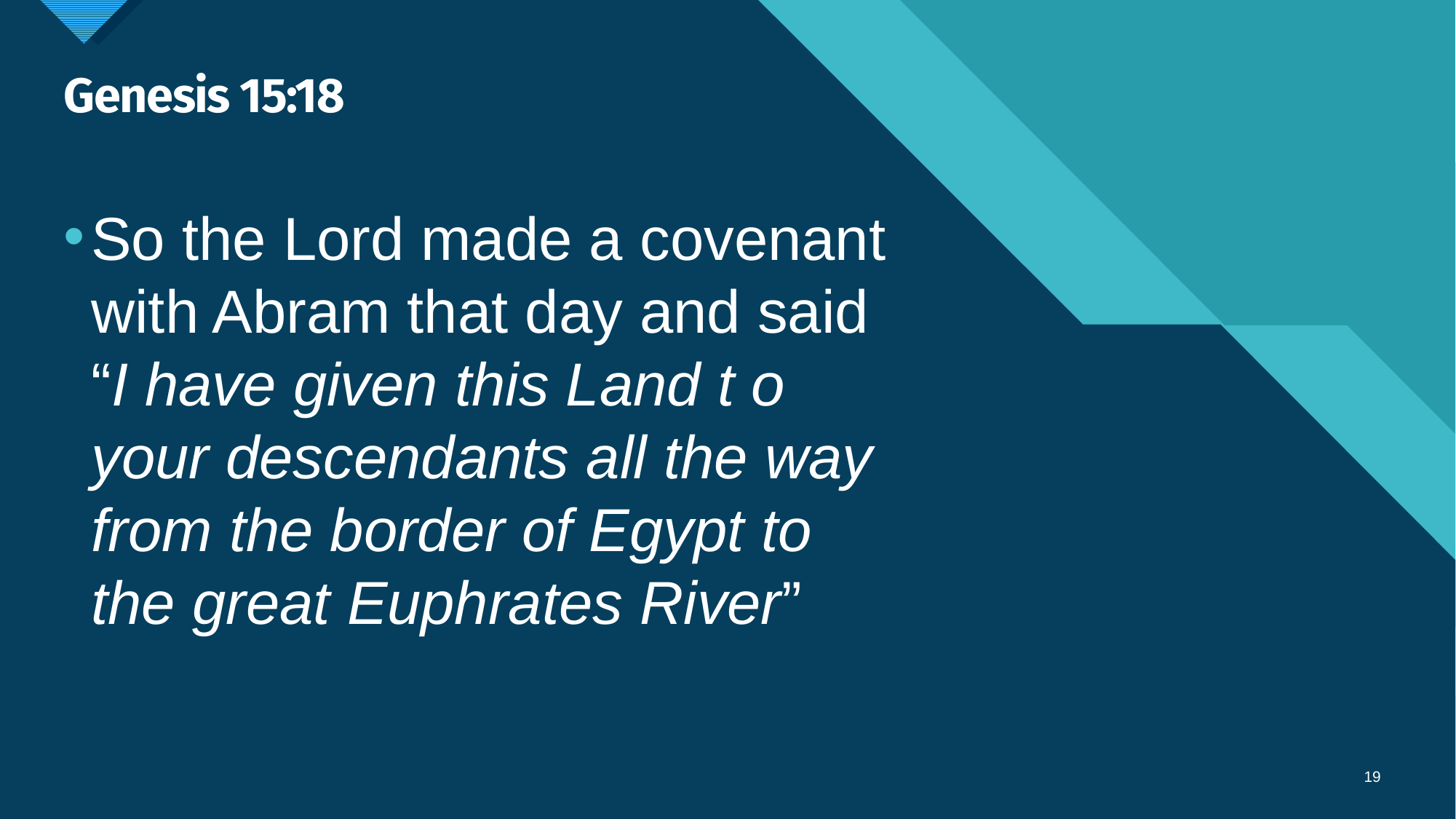

# Genesis 15:18
So the Lord made a covenant with Abram that day and said “I have given this Land t o your descendants all the way from the border of Egypt to the great Euphrates River”
19